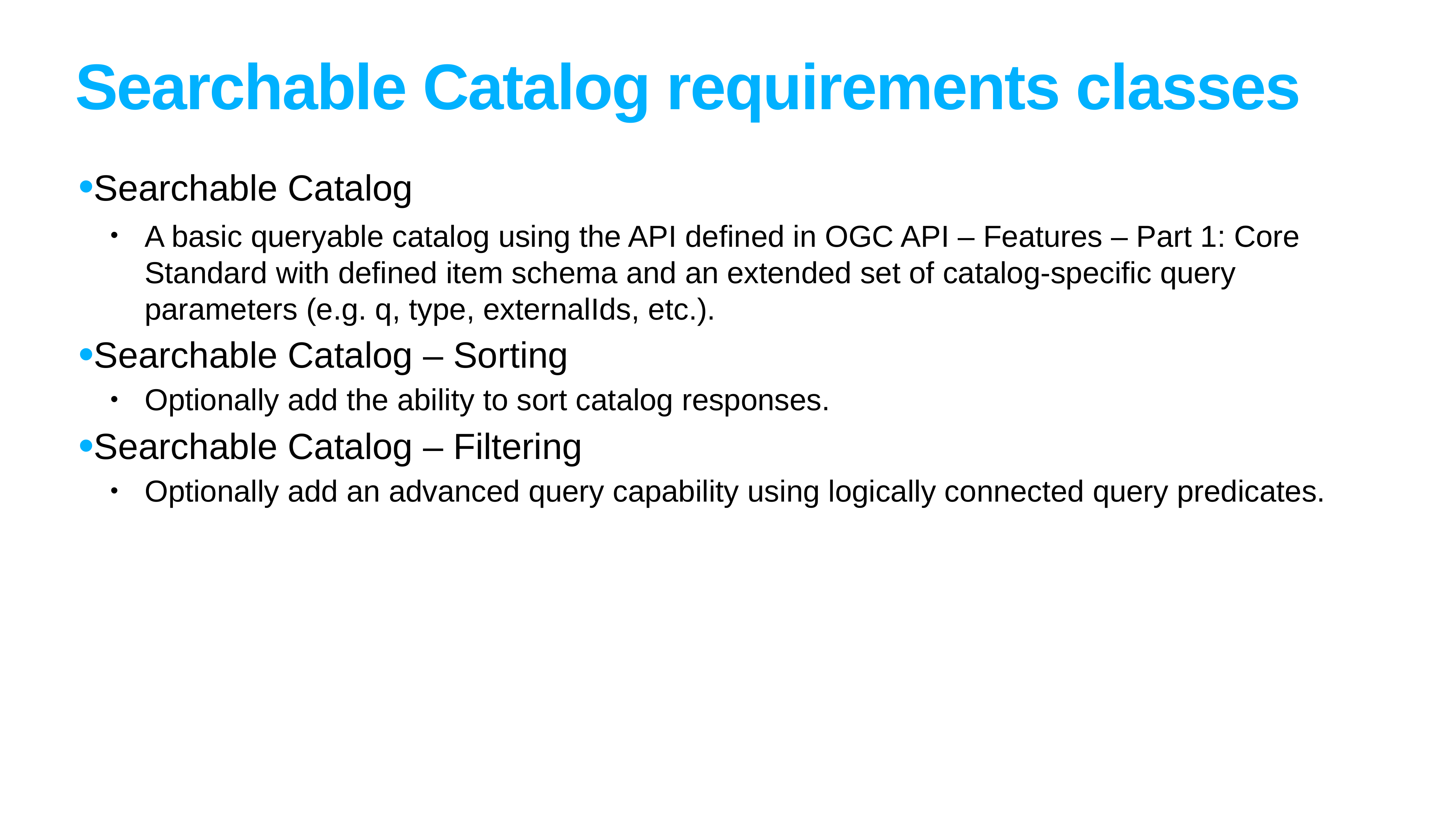

# Searchable Catalog requirements classes
Searchable Catalog
A basic queryable catalog using the API defined in OGC API – Features – Part 1: Core Standard with defined item schema and an extended set of catalog-specific query parameters (e.g. q, type, externalIds, etc.).
Searchable Catalog – Sorting
Optionally add the ability to sort catalog responses.
Searchable Catalog – Filtering
Optionally add an advanced query capability using logically connected query predicates.